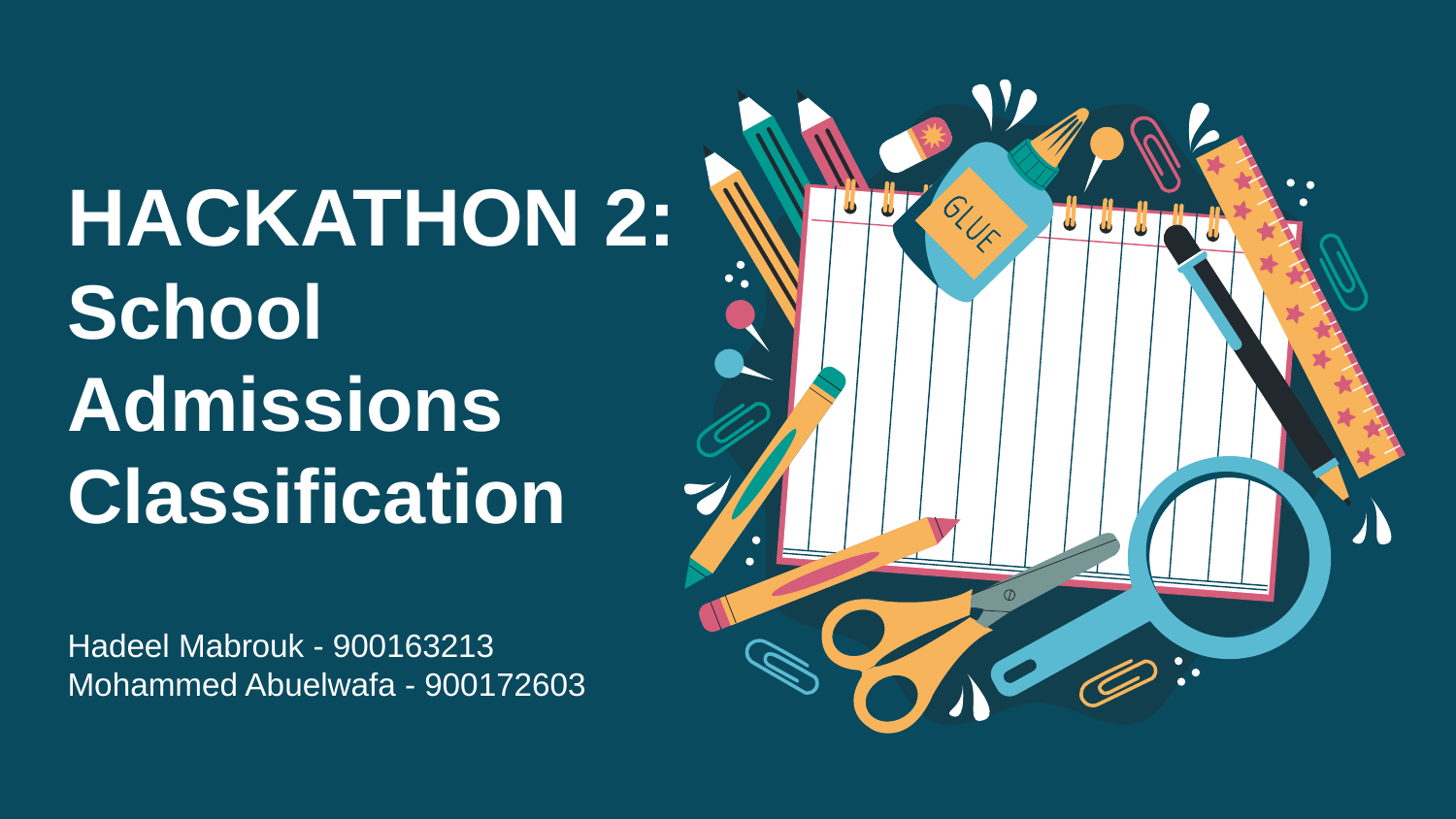

# HACKATHON 2: School Admissions Classification
Hadeel Mabrouk - 900163213
Mohammed Abuelwafa - 900172603